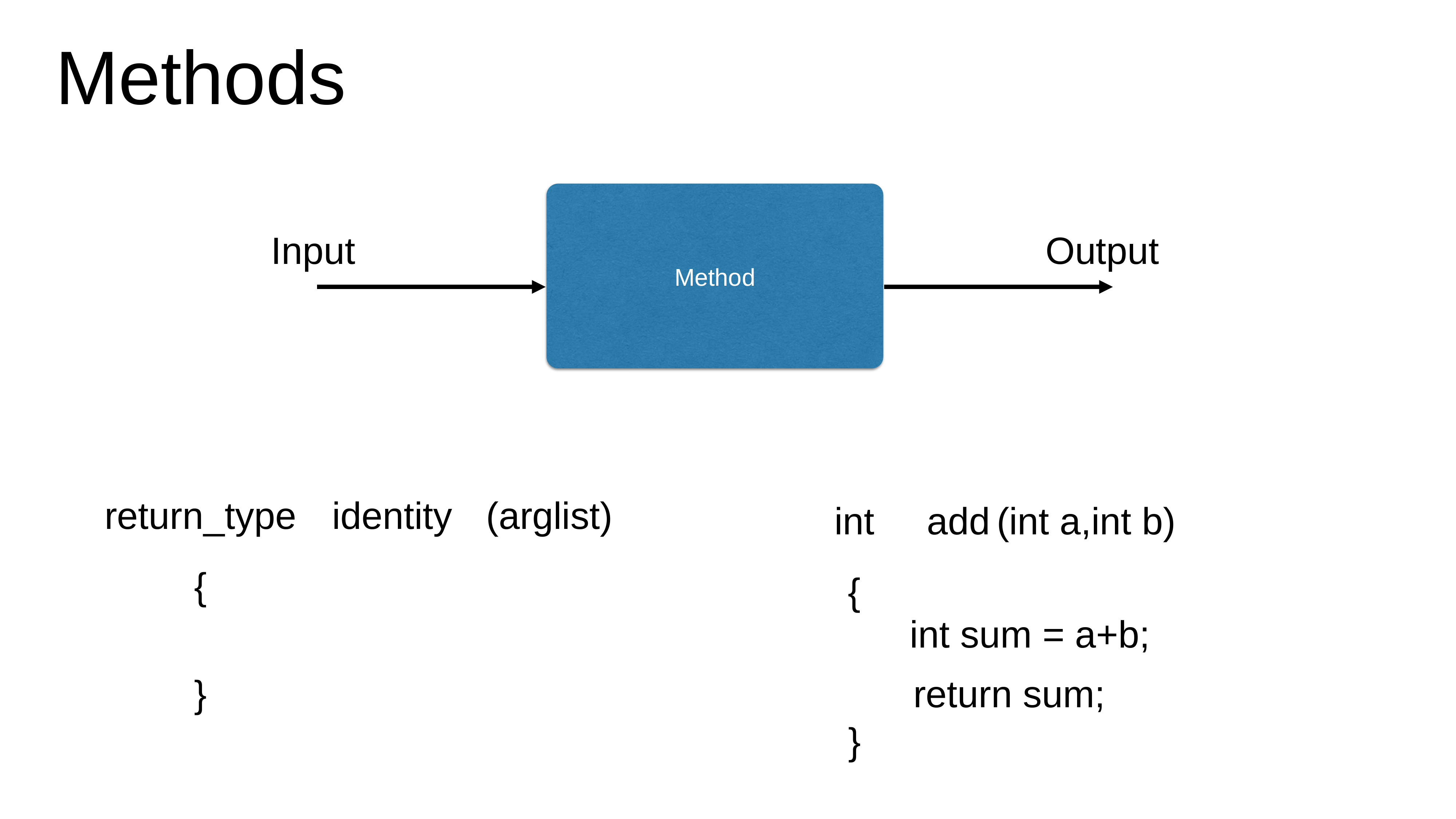

Methods
Method
Input
Output

return_type
identity
(arglist)
int
add
(int a,int b)
{
{
int sum = a+b;
}
return sum;
}